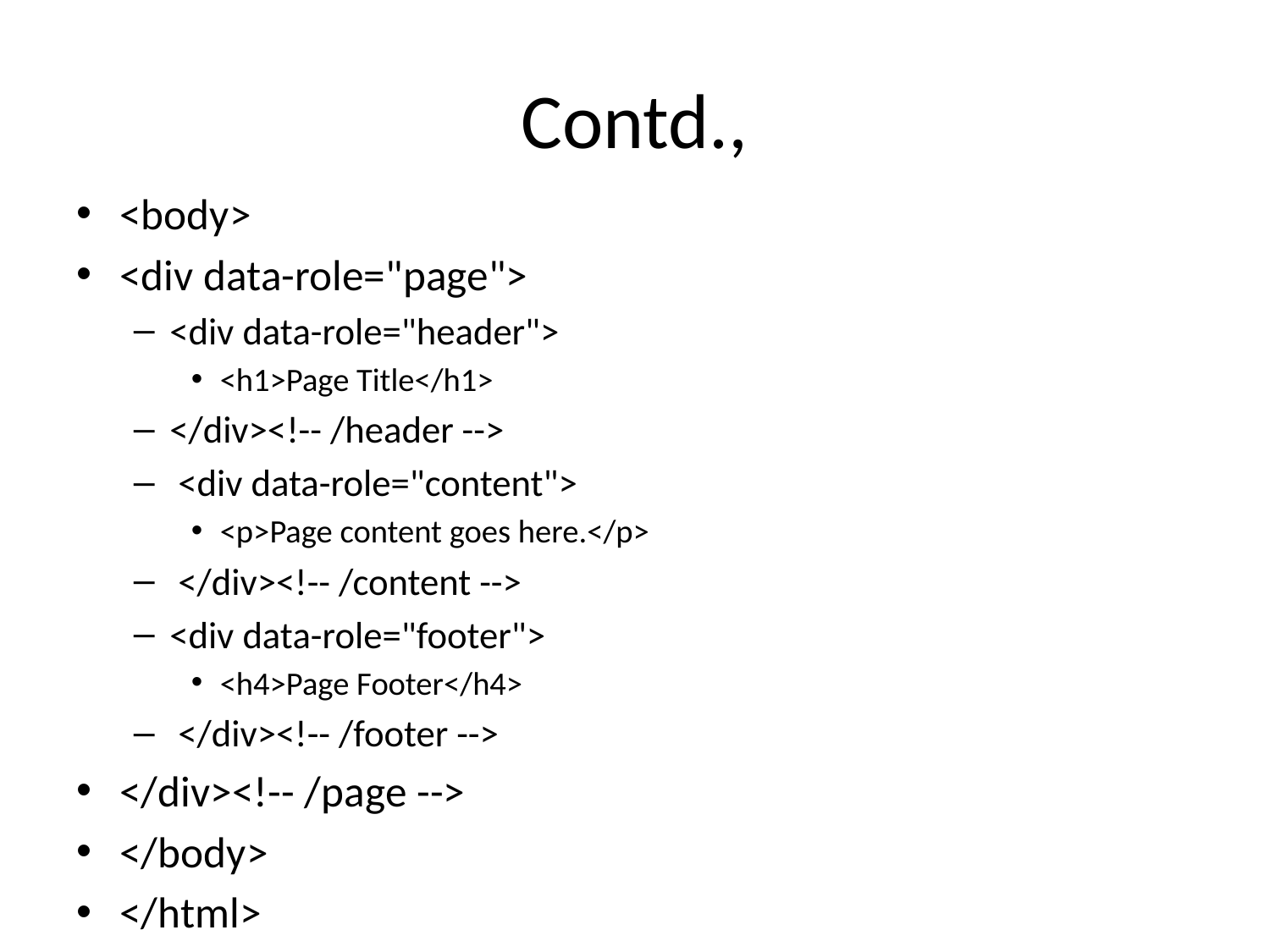

# Contd.,
<body>
<div data-role="page">
<div data-role="header">
<h1>Page Title</h1>
</div><!-- /header -->
 <div data-role="content">
<p>Page content goes here.</p>
 </div><!-- /content -->
<div data-role="footer">
<h4>Page Footer</h4>
 </div><!-- /footer -->
</div><!-- /page -->
</body>
</html>